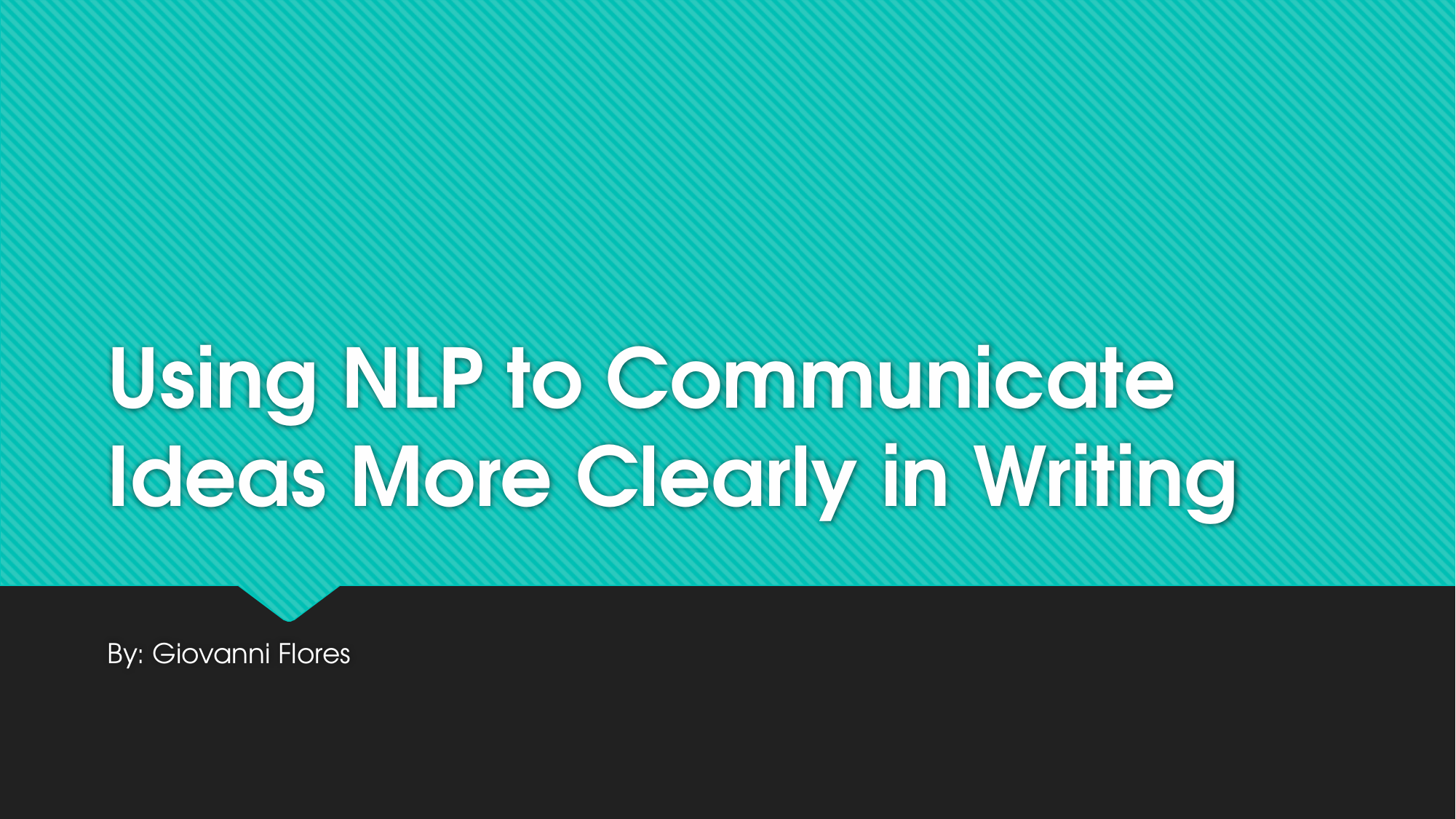

# Using NLP to Communicate Ideas More Clearly in Writing
By: Giovanni Flores